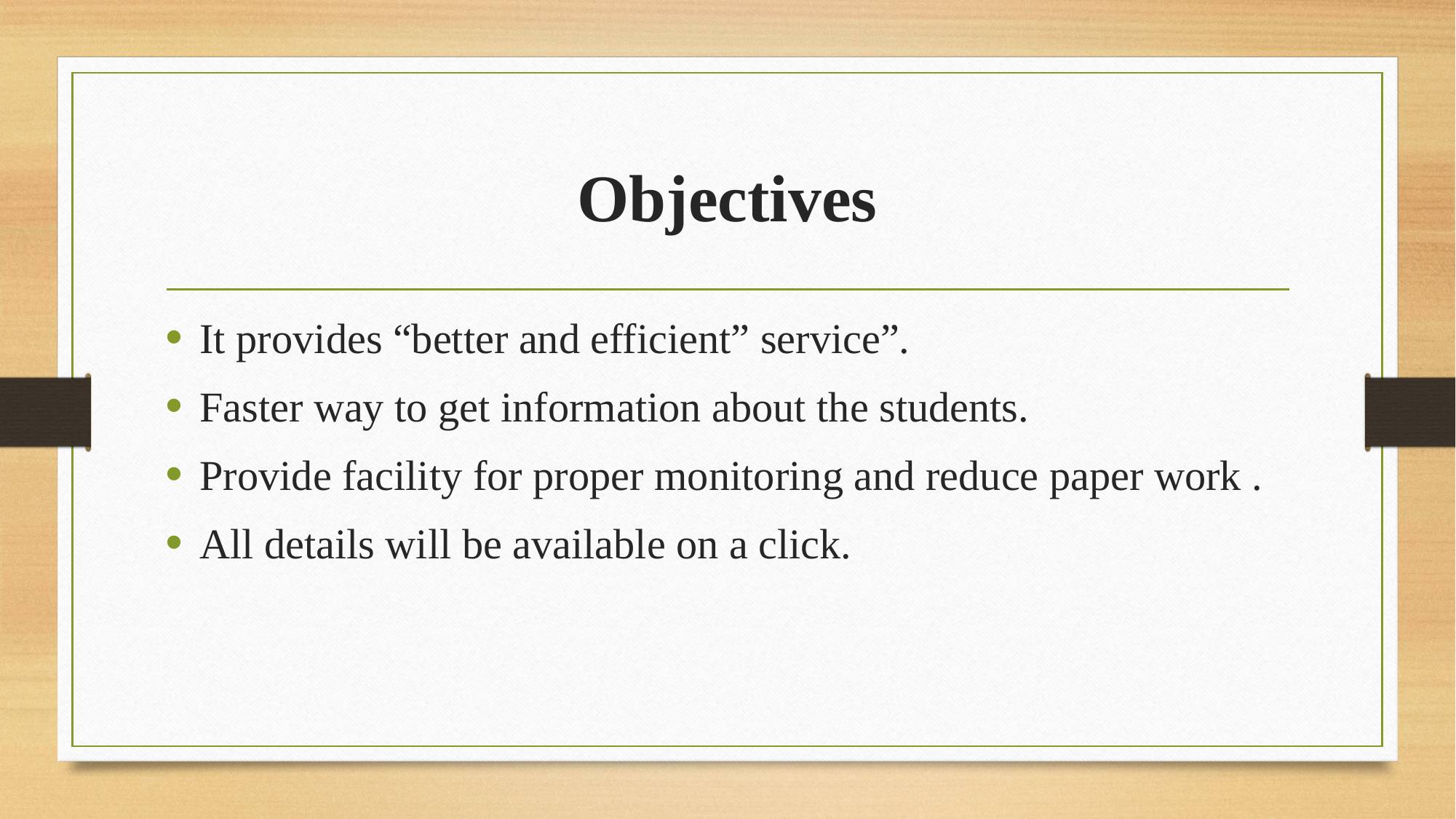

# Objectives
It provides “better and efficient” service”.
Faster way to get information about the students.
Provide facility for proper monitoring and reduce paper work .
All details will be available on a click.